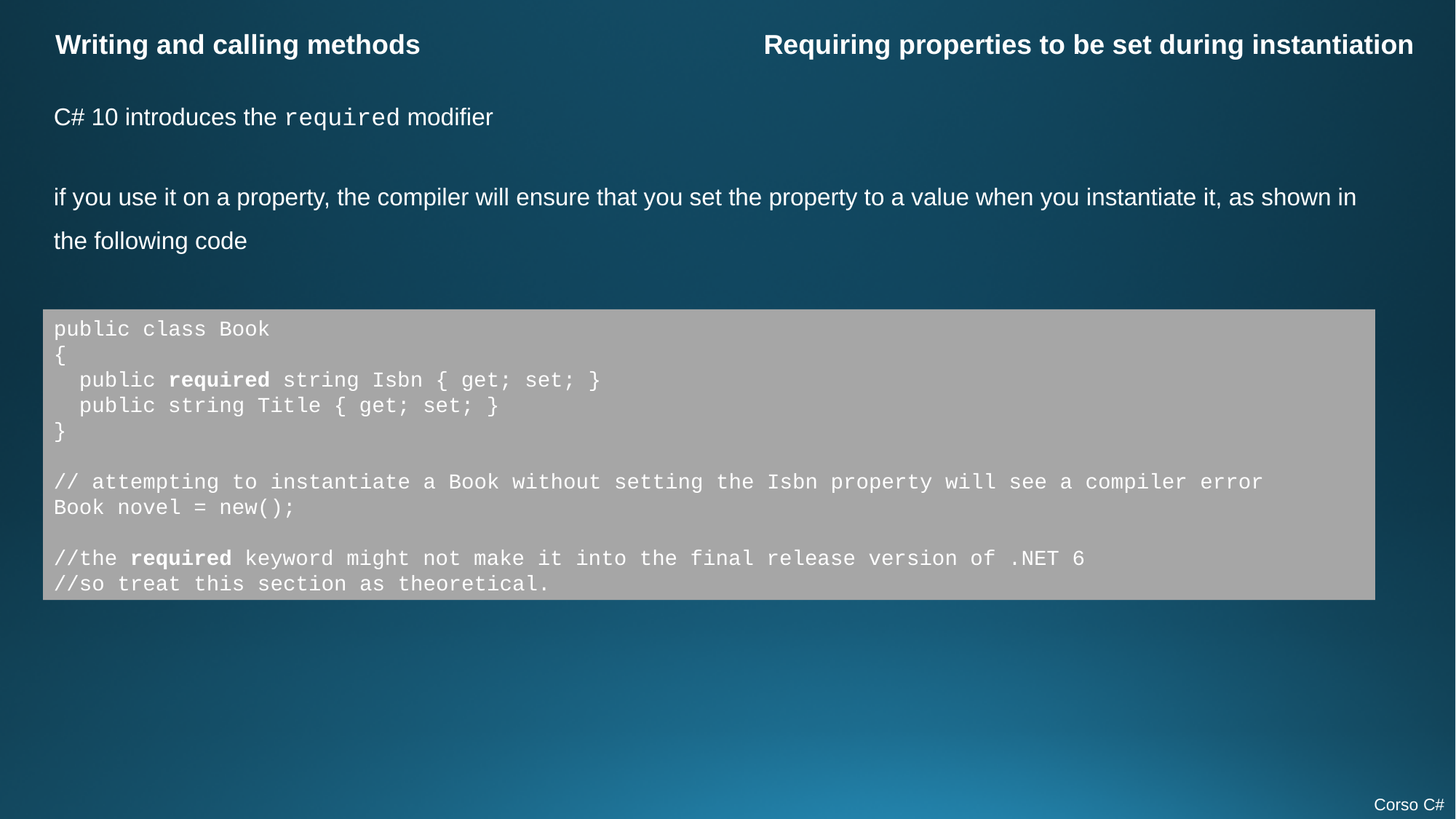

Writing and calling methods
Requiring properties to be set during instantiation
C# 10 introduces the required modifier
if you use it on a property, the compiler will ensure that you set the property to a value when you instantiate it, as shown in the following code
public class Book
{
  public required string Isbn { get; set; }
  public string Title { get; set; }
}

// attempting to instantiate a Book without setting the Isbn property will see a compiler error
Book novel = new();

//the required keyword might not make it into the final release version of .NET 6
//so treat this section as theoretical.
Corso C#